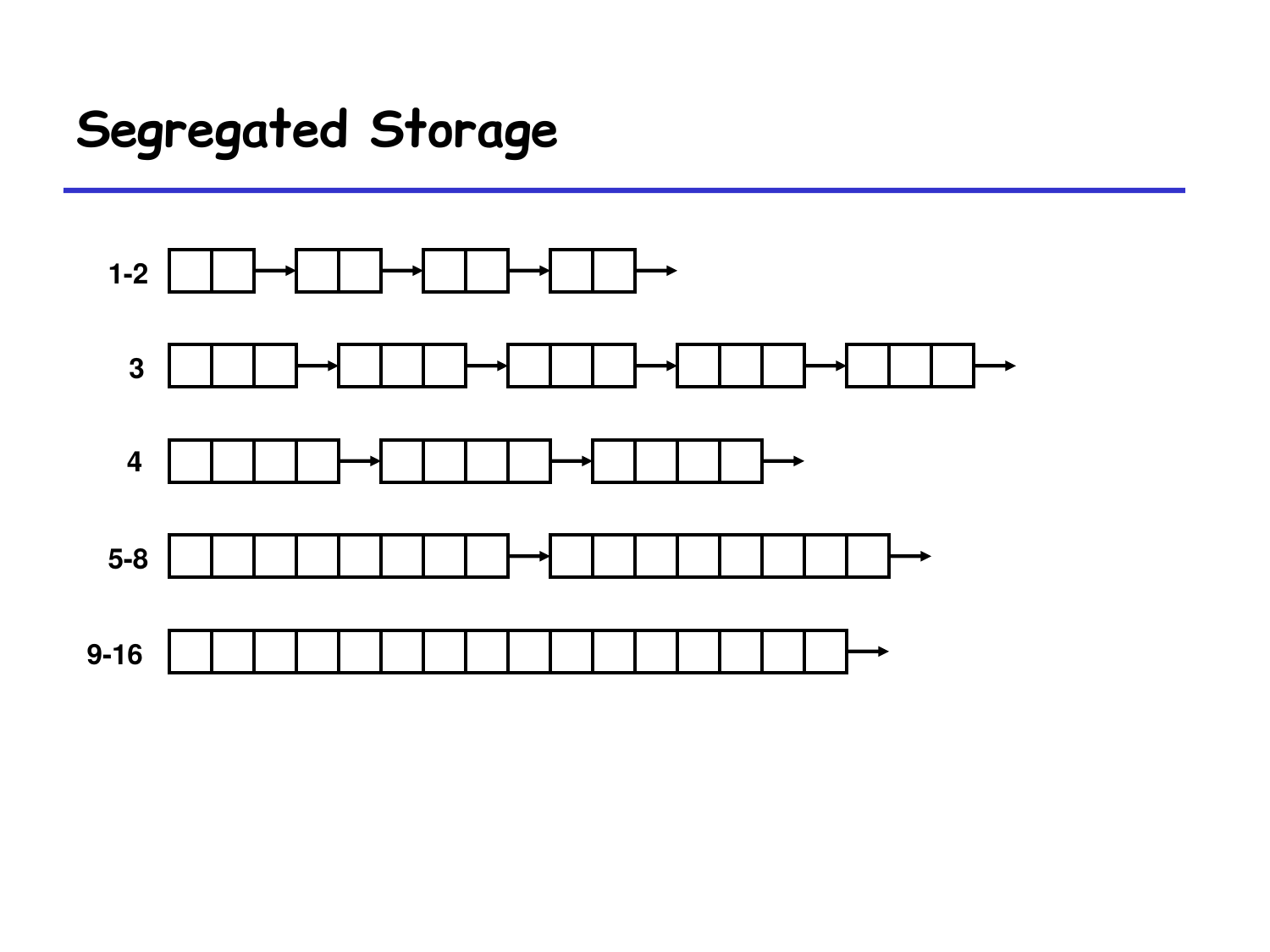

# Segregated Storage
1-2

3

4

5-8

9-16

25